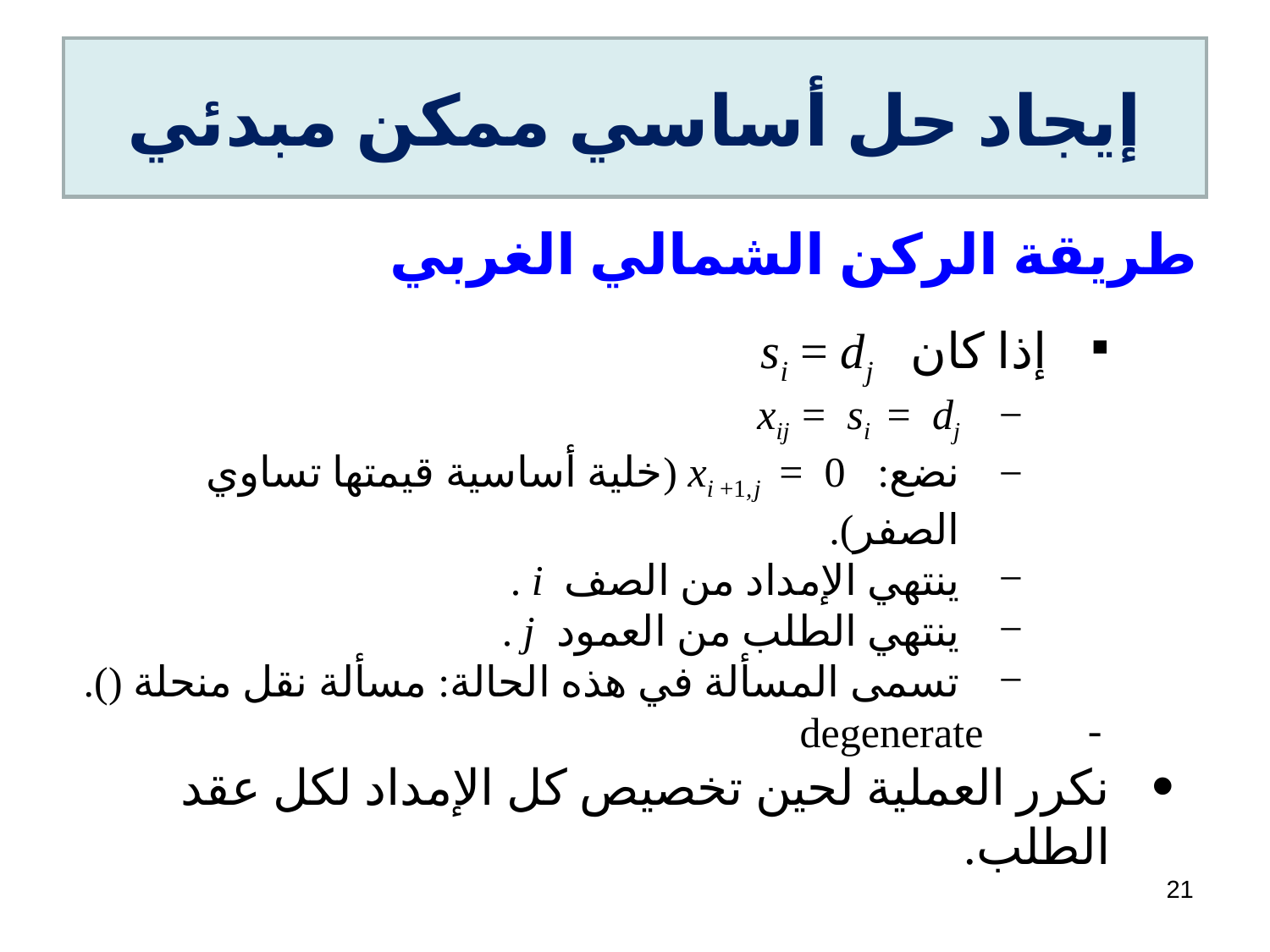

# إيجاد حل أساسي ممكن مبدئي
طريقة الركن الشمالي الغربي

إذا كان   si = dj
xij  =  si  =  dj
نضع:   xi +1, j   =  0 (خلية أساسية قيمتها تساوي الصفر).
ينتهي الإمداد من الصف  i .
ينتهي الطلب من العمود  j .
تسمى المسألة في هذه الحالة: مسألة نقل منحلة ().
degenerate
نكرر العملية لحين تخصيص كل الإمداد لكل عقد الطلب.

21